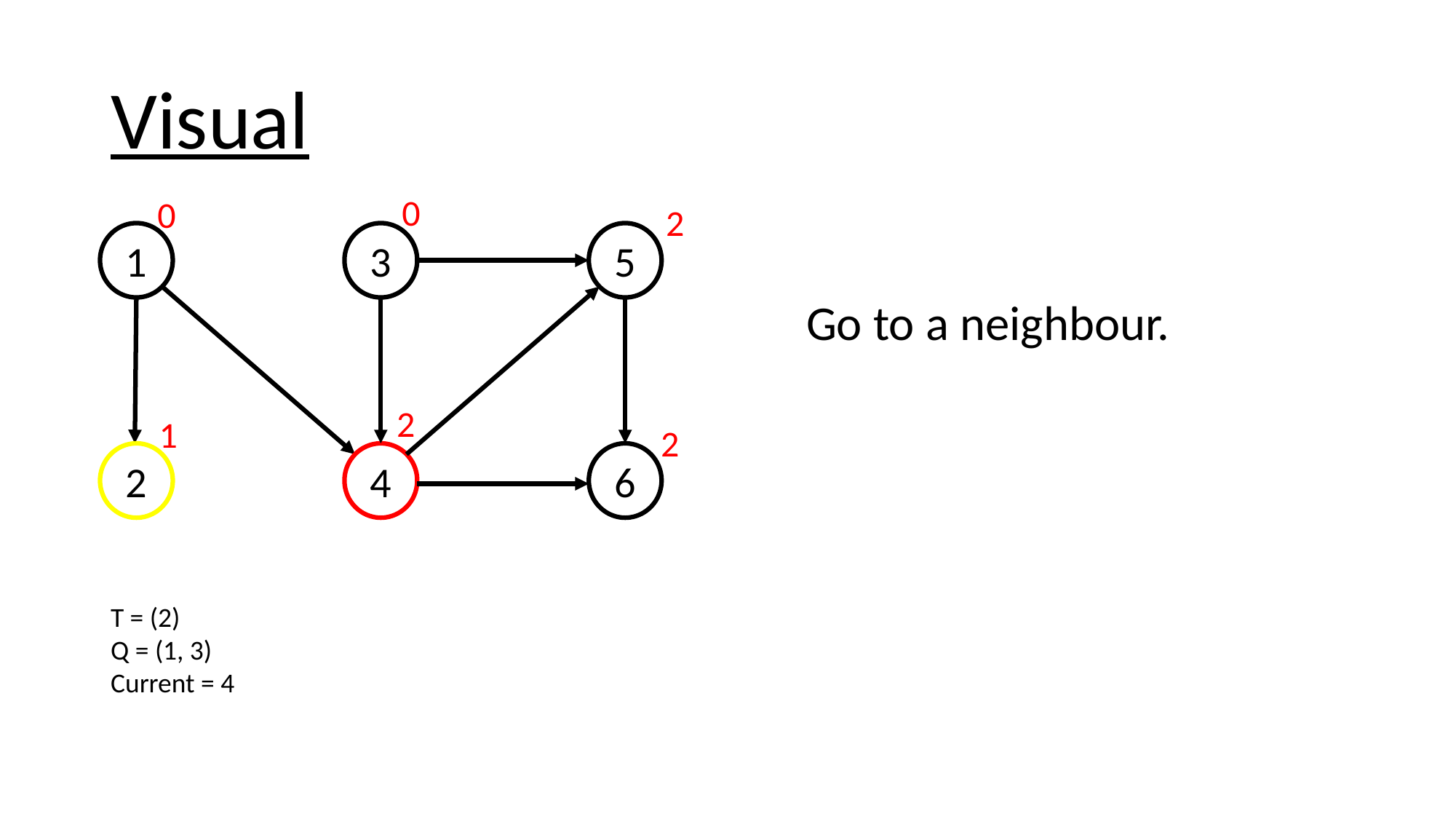

# Visual
0
0
2
1
3
5
Go to a neighbour.
2
1
2
2
4
6
T = (2)
Q = (1, 3)
Current = 4